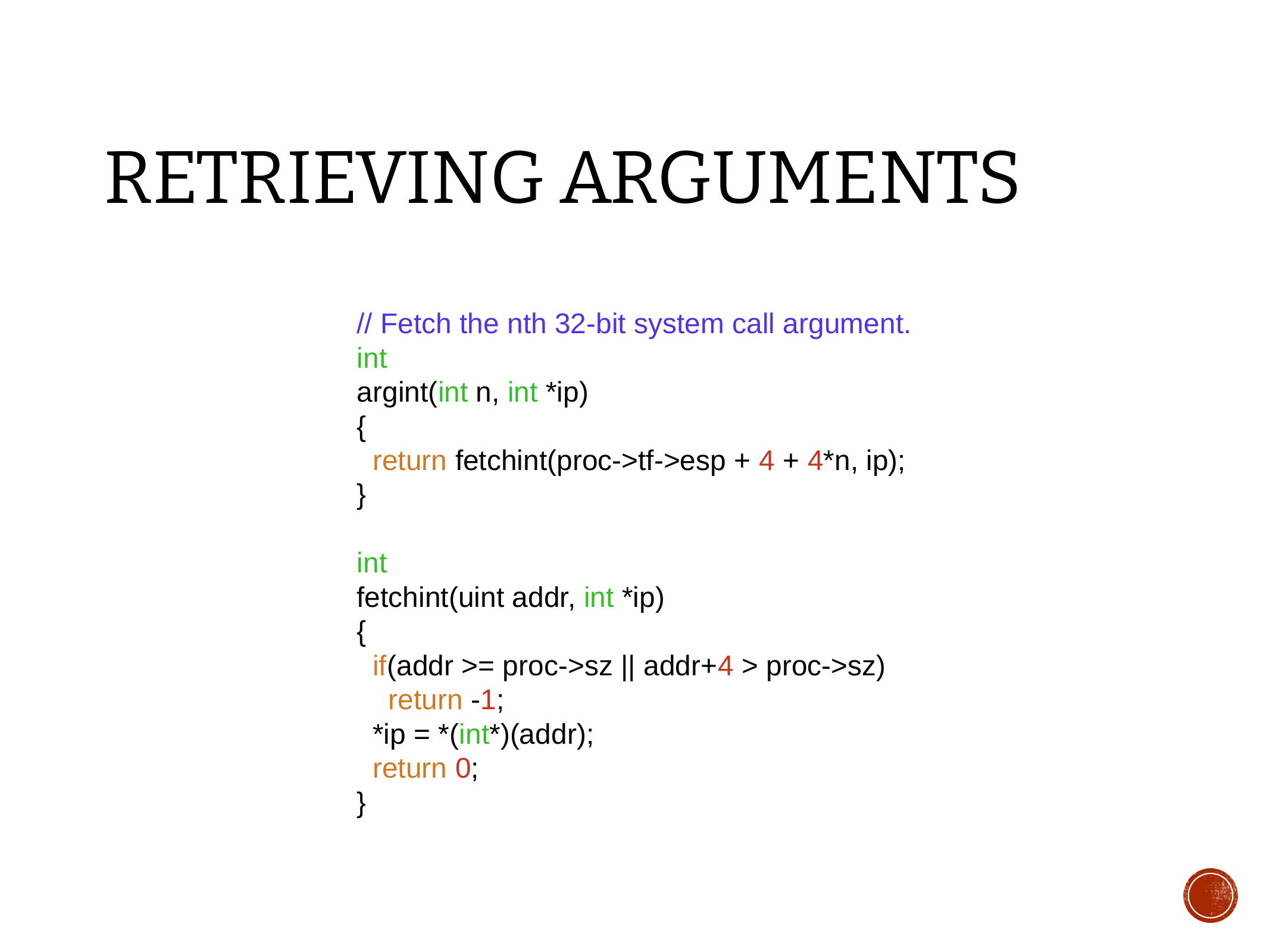

# Retrieving Arguments
// Fetch the nth 32-bit system call argument.
int
argint(int n, int *ip)
{
  return fetchint(proc->tf->esp + 4 + 4*n, ip);
}

int
fetchint(uint addr, int *ip)
{
  if(addr >= proc->sz || addr+4 > proc->sz)
    return -1;
  *ip = *(int*)(addr);
  return 0;
}